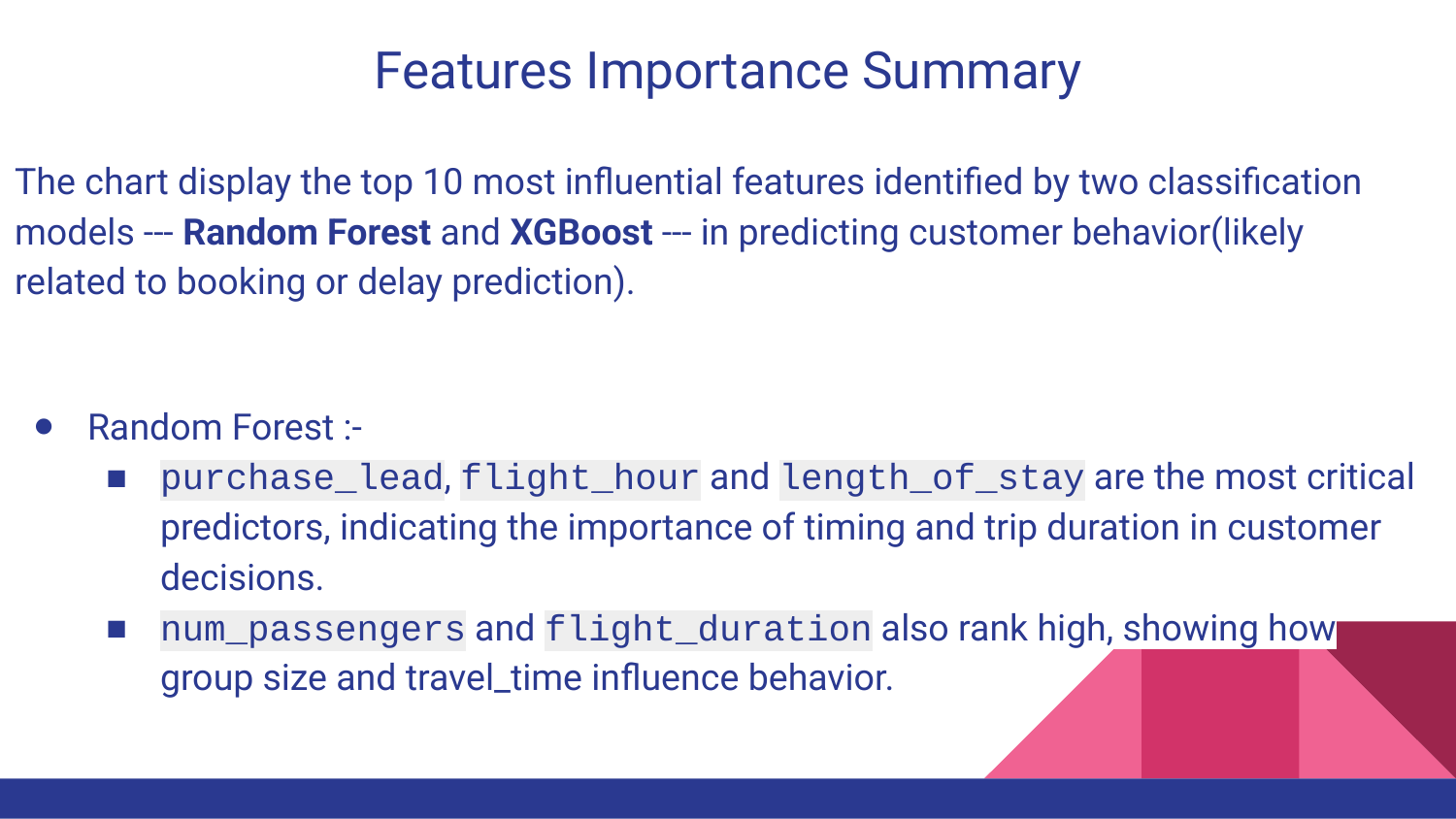

# Features Importance Summary
The chart display the top 10 most influential features identified by two classification models --- Random Forest and XGBoost --- in predicting customer behavior(likely related to booking or delay prediction).

Random Forest :-
purchase_lead, flight_hour and length_of_stay are the most critical predictors, indicating the importance of timing and trip duration in customer decisions.
num_passengers and flight_duration also rank high, showing how group size and travel_time influence behavior.